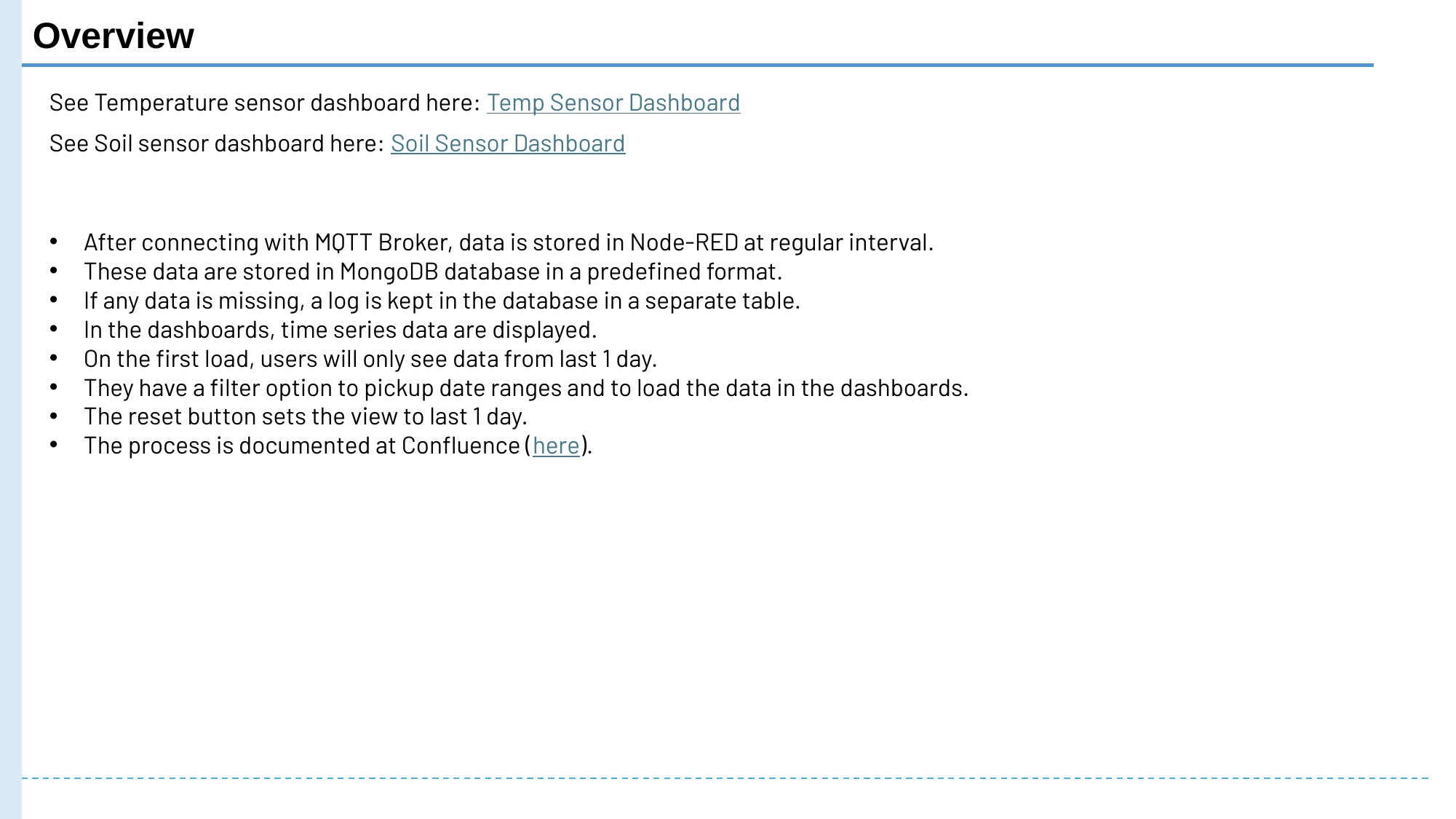

Overview
See Temperature sensor dashboard here: Temp Sensor Dashboard
See Soil sensor dashboard here: Soil Sensor Dashboard
After connecting with MQTT Broker, data is stored in Node-RED at regular interval.
These data are stored in MongoDB database in a predefined format.
If any data is missing, a log is kept in the database in a separate table.
In the dashboards, time series data are displayed.
On the first load, users will only see data from last 1 day.
They have a filter option to pickup date ranges and to load the data in the dashboards.
The reset button sets the view to last 1 day.
The process is documented at Confluence (here).